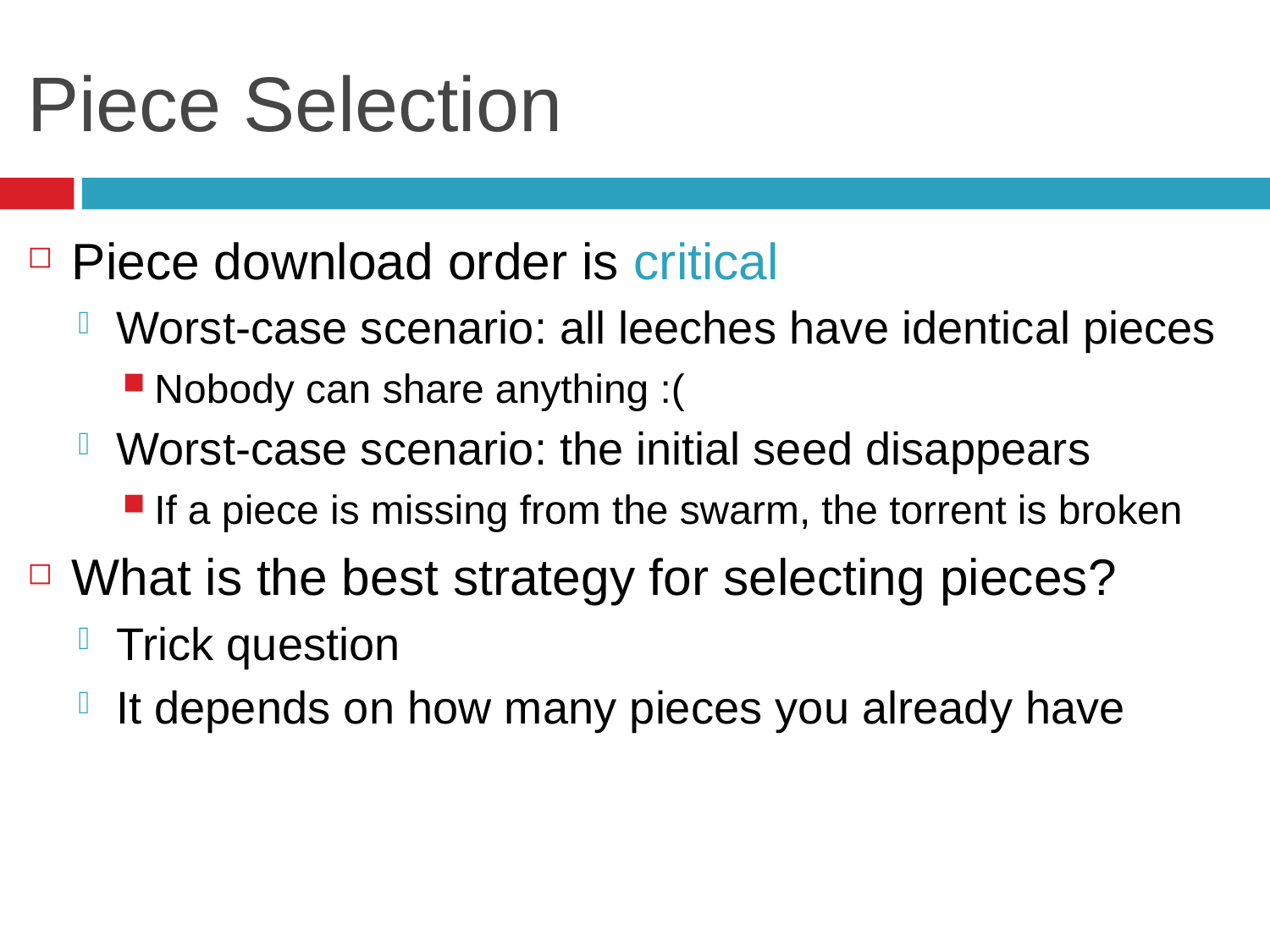

# Piece Selection
20
Piece download order is critical
Worst-case scenario: all leeches have identical pieces
Nobody can share anything :(
Worst-case scenario: the initial seed disappears
If a piece is missing from the swarm, the torrent is broken
What is the best strategy for selecting pieces?
Trick question
It depends on how many pieces you already have